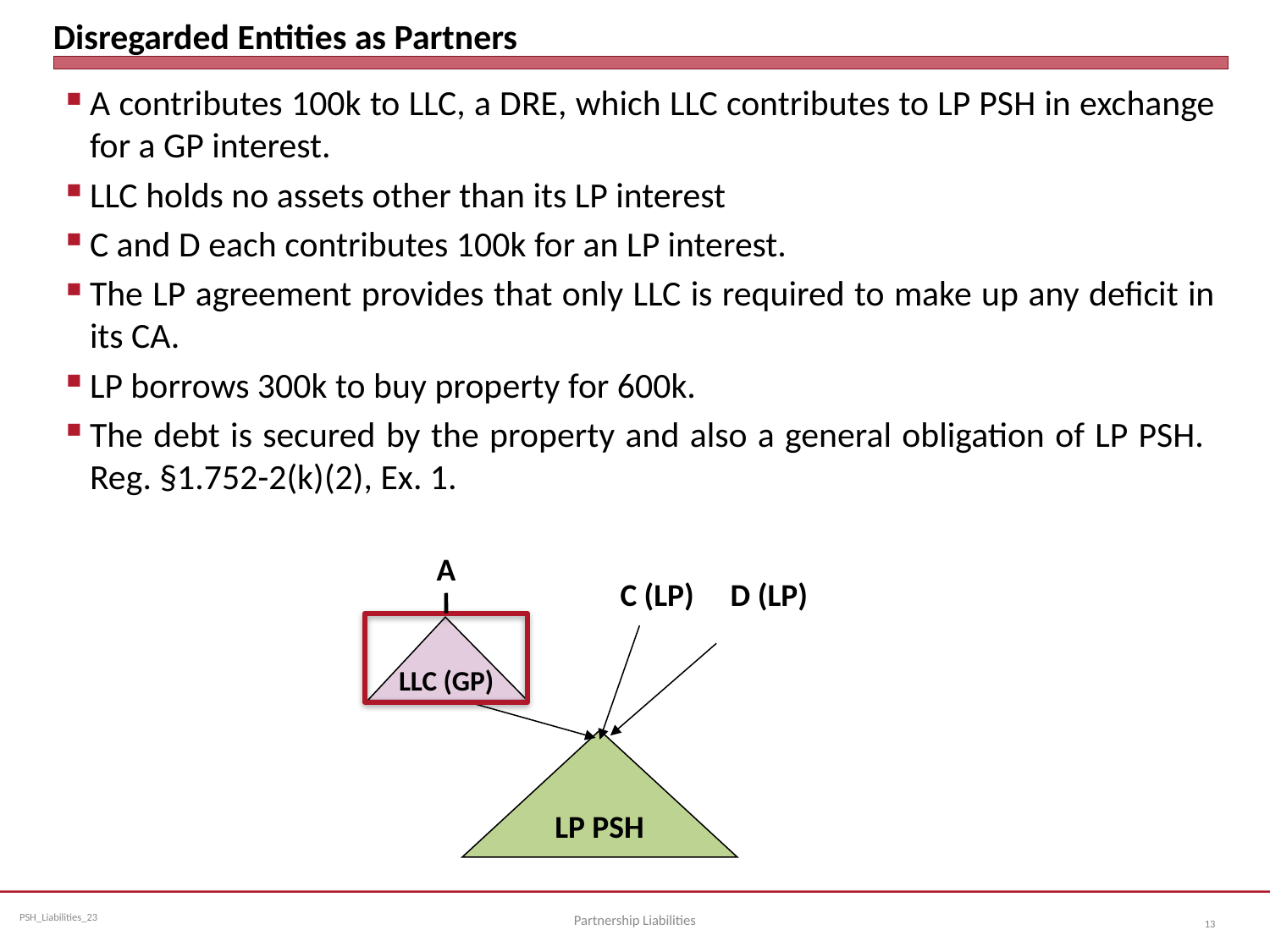

# Disregarded Entities as Partners
A contributes 100k to LLC, a DRE, which LLC contributes to LP PSH in exchange for a GP interest.
LLC holds no assets other than its LP interest
C and D each contributes 100k for an LP interest.
The LP agreement provides that only LLC is required to make up any deficit in its CA.
LP borrows 300k to buy property for 600k.
The debt is secured by the property and also a general obligation of LP PSH.  Reg. §1.752-2(k)(2), Ex. 1.

A
C (LP)
D (LP)

LLC (GP)

LP PSH
Partnership Liabilities
13